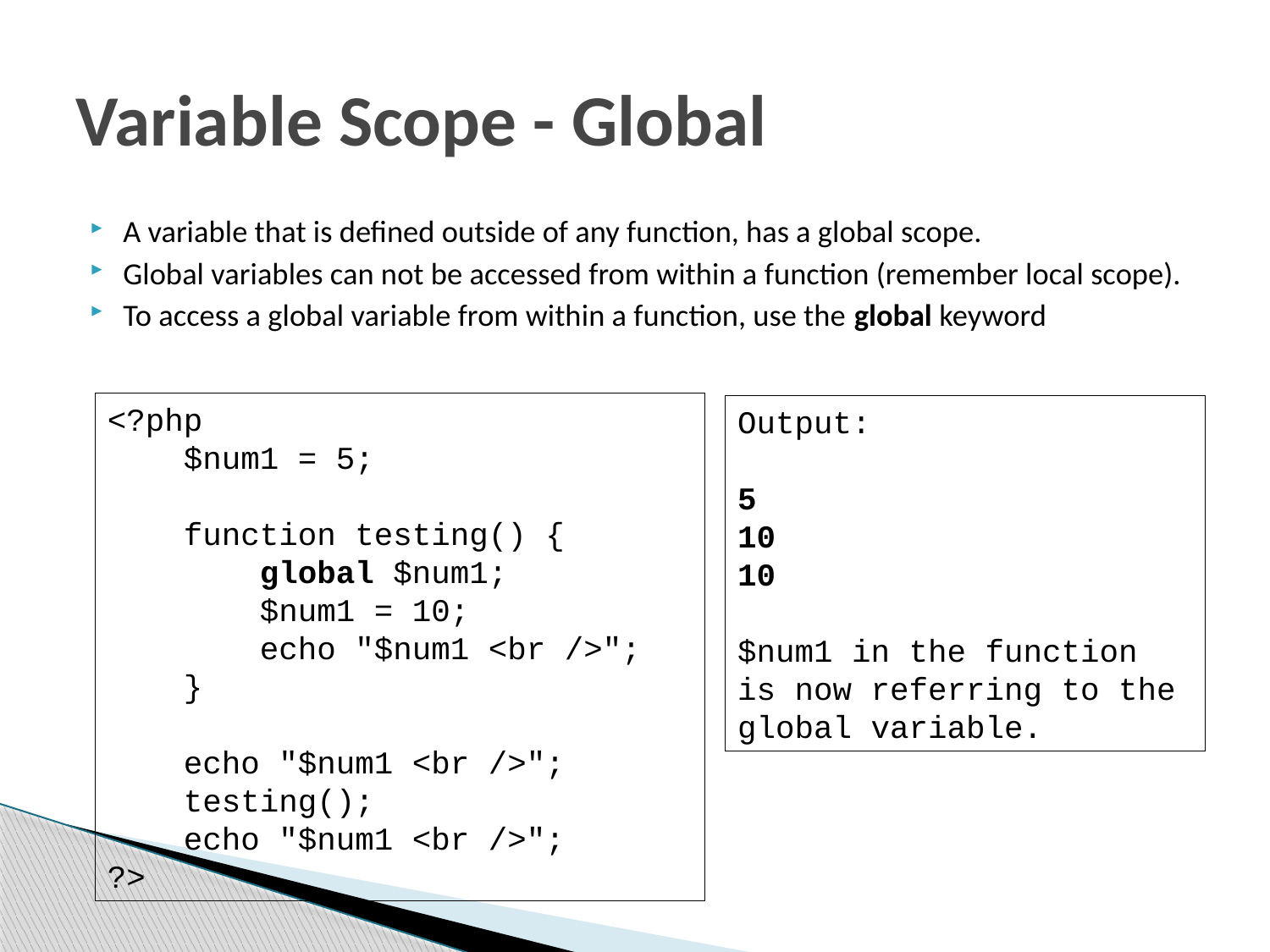

# Variable Scope - Global
A variable that is defined outside of any function, has a global scope.
Global variables can not be accessed from within a function (remember local scope).
To access a global variable from within a function, use the global keyword

<?php
    $num1 = 5;

    function testing() {
        global $num1;
        $num1 = 10;
        echo "$num1 <br />";
    }

    echo "$num1 <br />";
    testing();
    echo "$num1 <br />";
?>
Output:

5
10
10

$num1 in the function is now referring to the global variable.